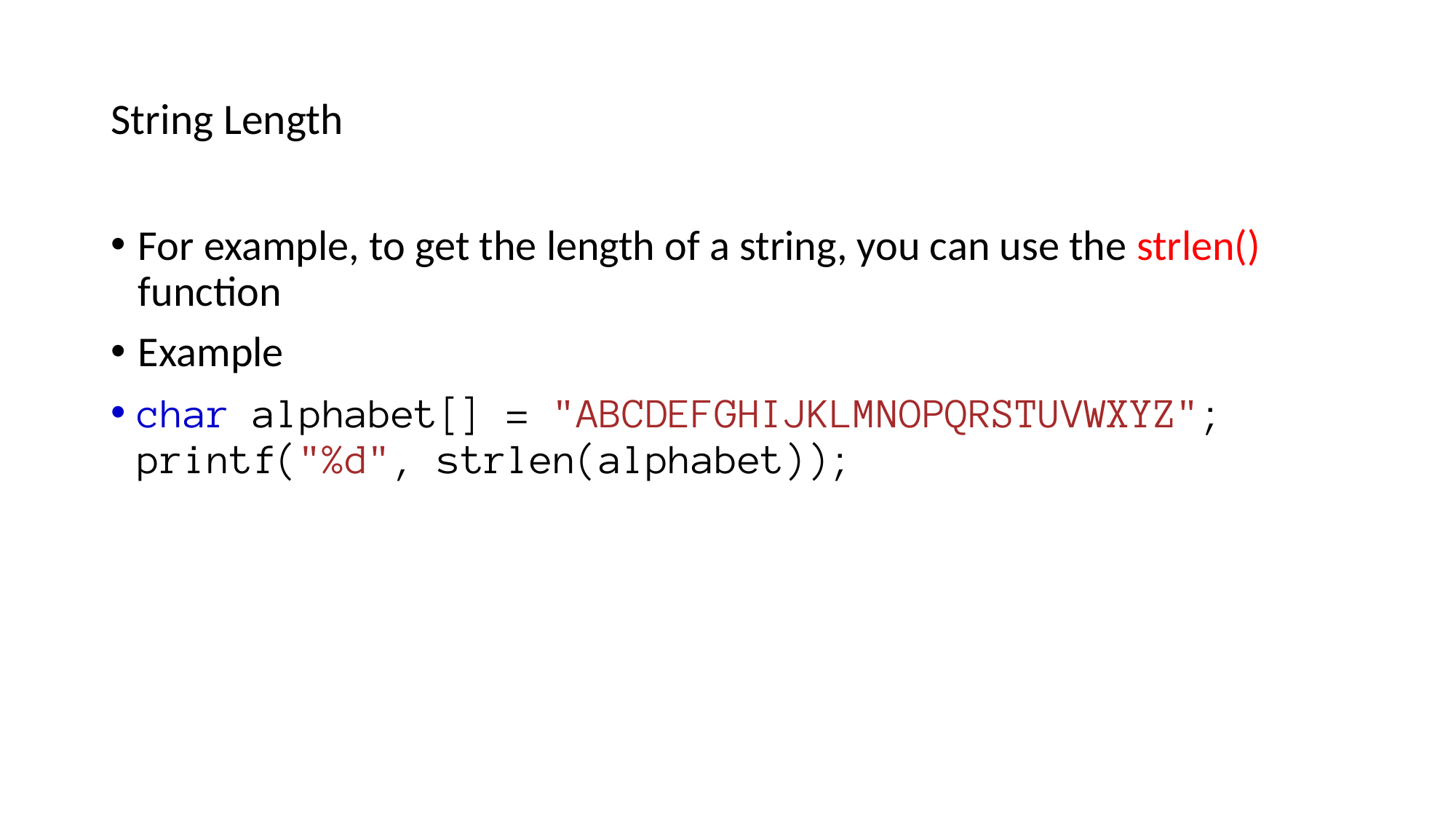

# String Length
For example, to get the length of a string, you can use the strlen() function
Example
char alphabet[] = "ABCDEFGHIJKLMNOPQRSTUVWXYZ";
printf("%d", strlen(alphabet));